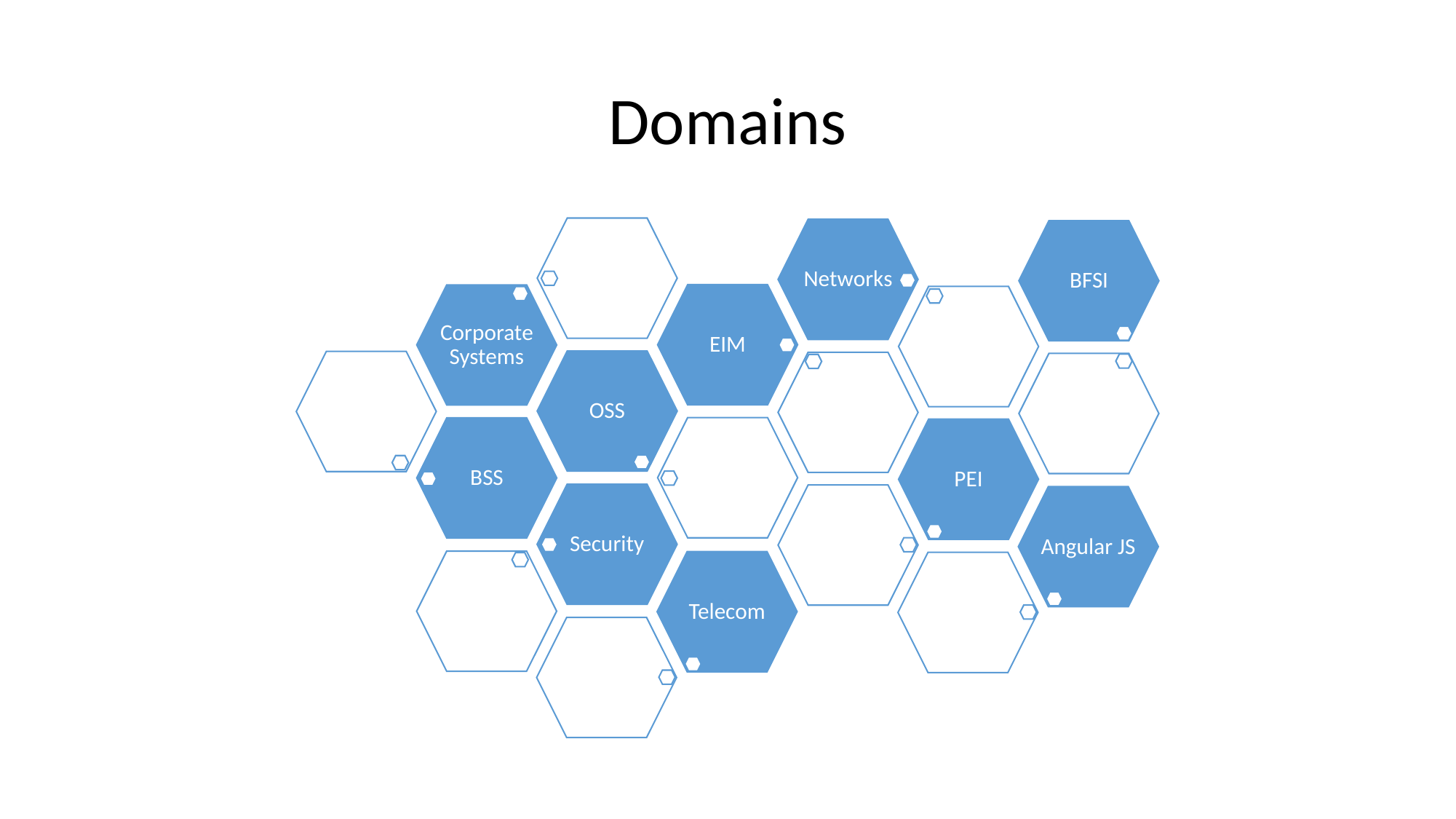

# Domains
BSS
OSS
Corporate Systems
EIM
Networks
PEI
Security
Angular JS
BFSI
Telecom